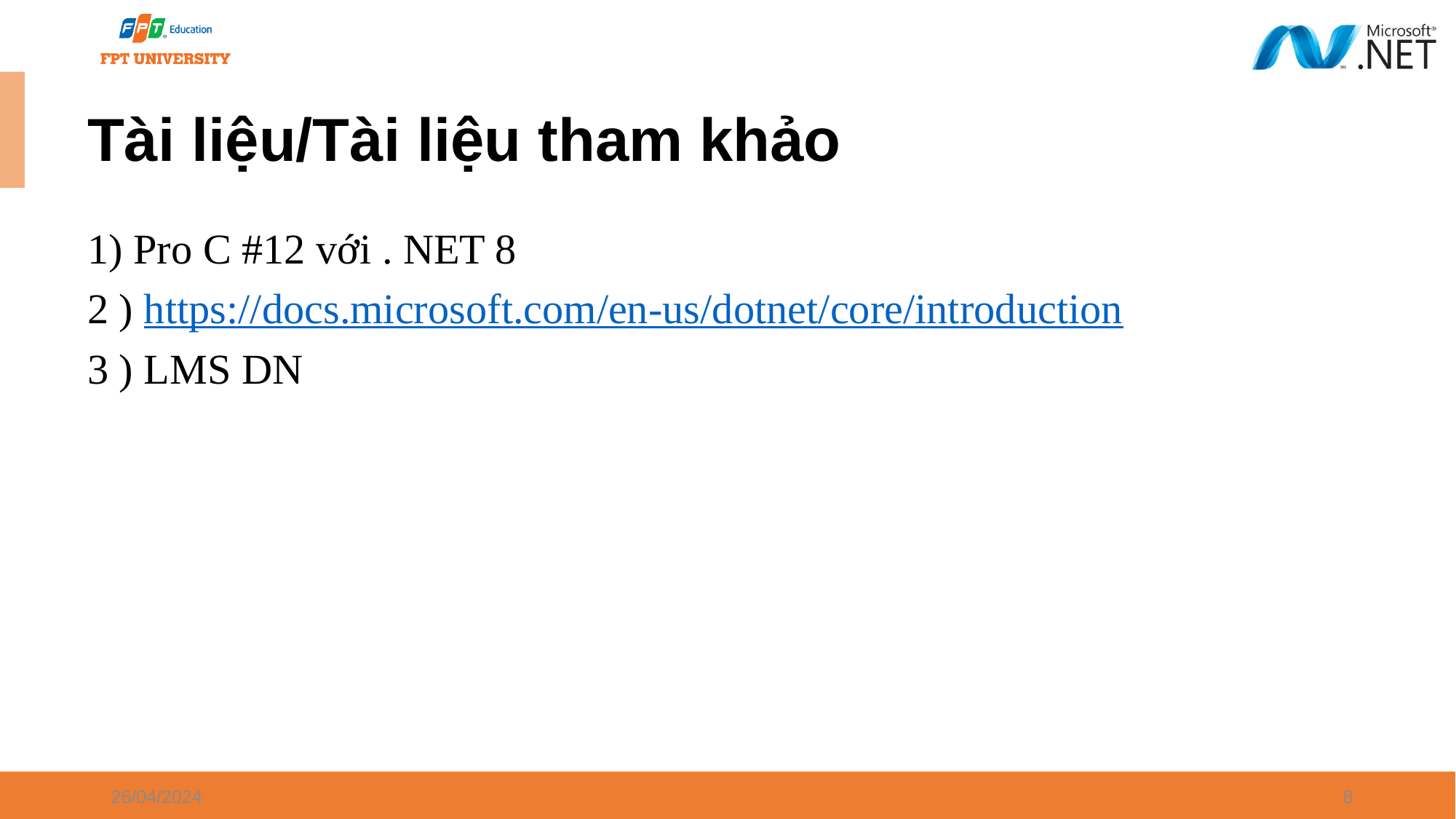

# Tài liệu/Tài liệu tham khảo
1) Pro C #12 với . NET 8
2 ) https://docs.microsoft.com/en-us/dotnet/core/introduction
3 ) LMS DN
26/04/2024
8